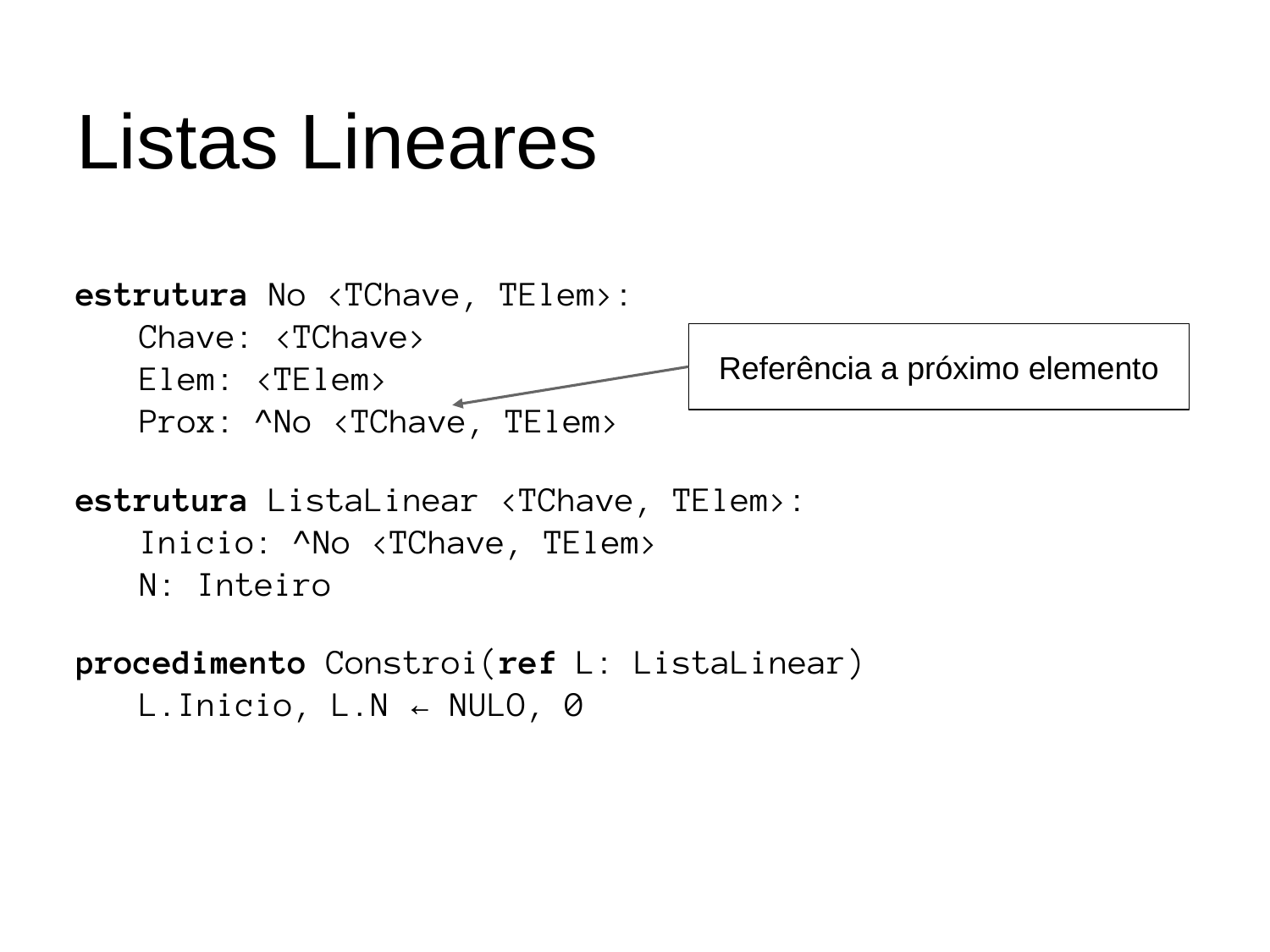

# Listas Lineares

estrutura No <TChave, TElem>:
Chave: <TChave>
Elem: <TElem>
Prox: ^No <TChave, TElem>

estrutura ListaLinear <TChave, TElem>:
Inicio: ^No <TChave, TElem>
N: Inteiro

procedimento Constroi(ref L: ListaLinear)
L.Inicio, L.N ← NULO, 0

Referência a próximo elemento